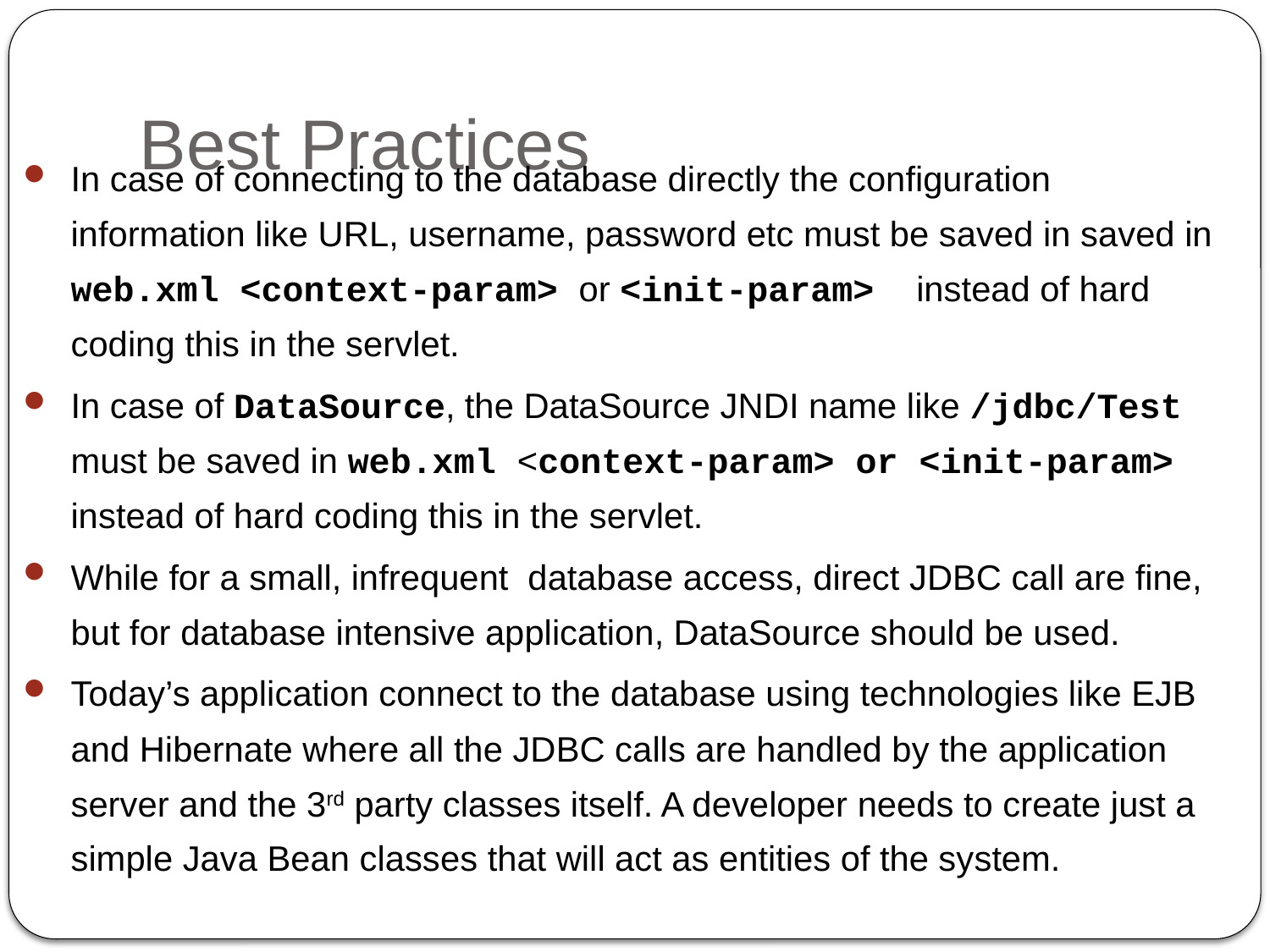

# Best Practices
In case of connecting to the database directly the configuration information like URL, username, password etc must be saved in saved in web.xml <context-param> or <init-param>  instead of hard coding this in the servlet.
In case of DataSource, the DataSource JNDI name like /jdbc/Test must be saved in web.xml <context-param> or <init-param>  instead of hard coding this in the servlet.
While for a small, infrequent  database access, direct JDBC call are fine, but for database intensive application, DataSource should be used.
Today’s application connect to the database using technologies like EJB and Hibernate where all the JDBC calls are handled by the application server and the 3rd party classes itself. A developer needs to create just a simple Java Bean classes that will act as entities of the system.

27